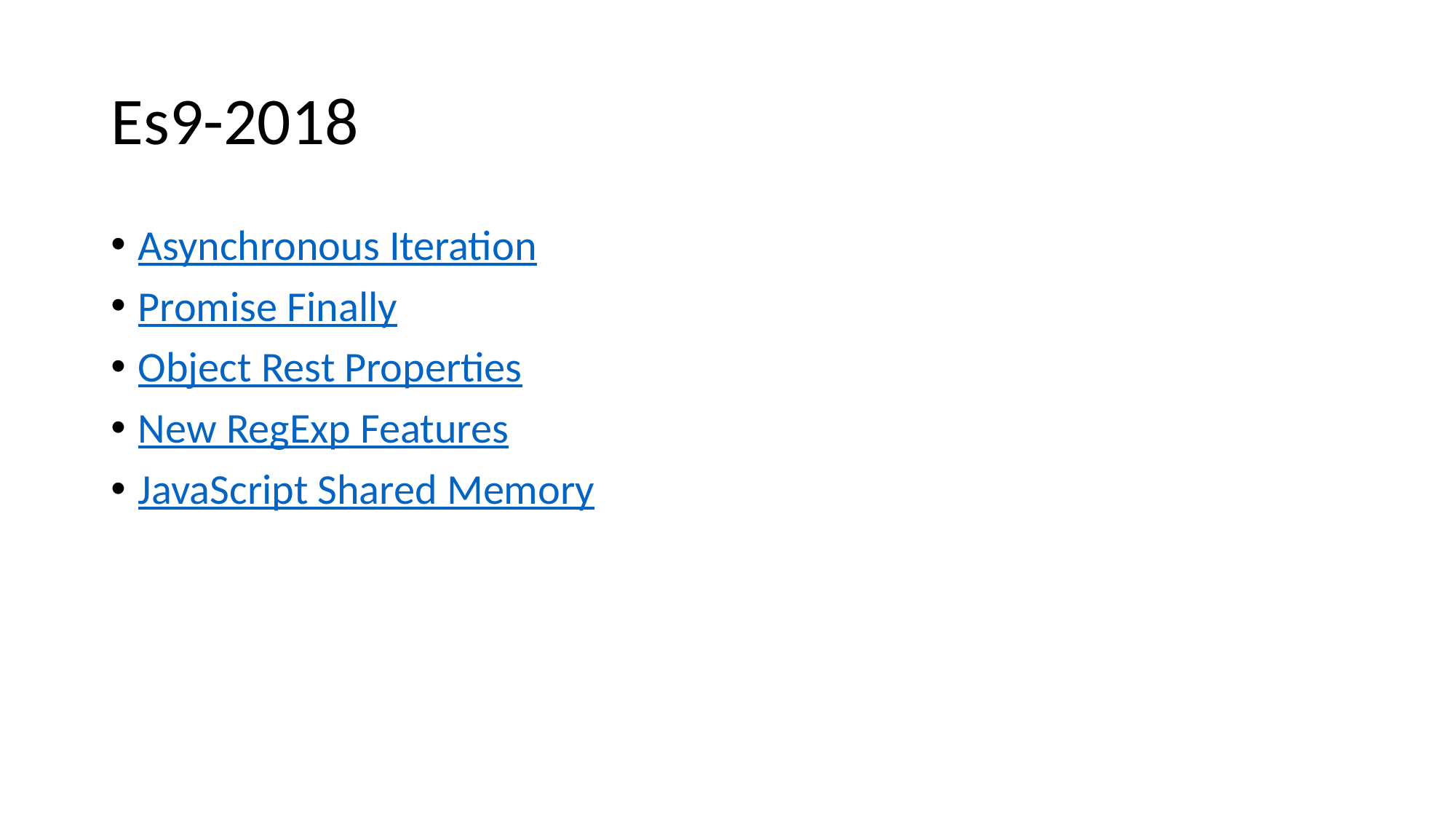

# Es9-2018
Asynchronous Iteration
Promise Finally
Object Rest Properties
New RegExp Features
JavaScript Shared Memory